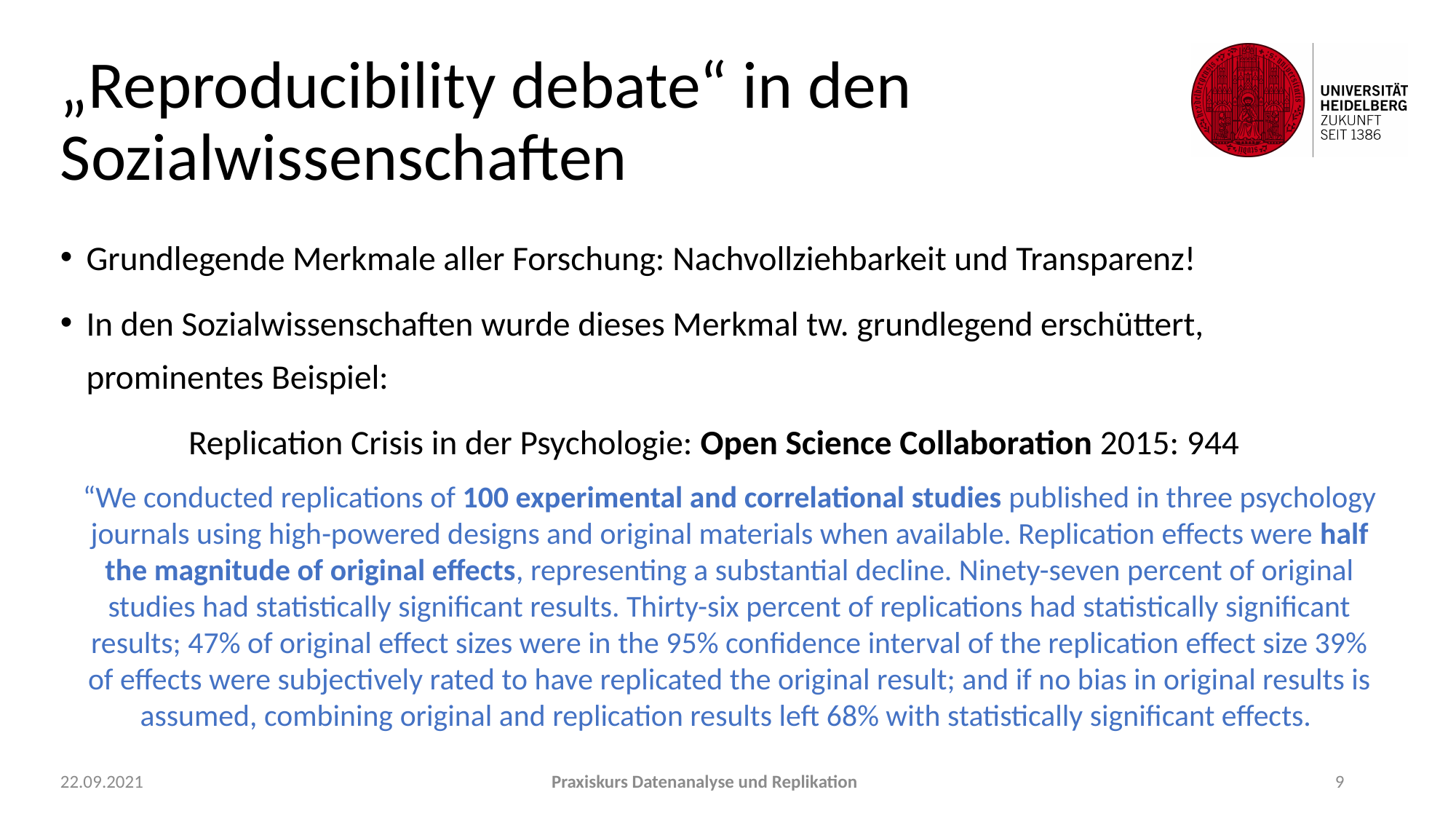

# „Reproducibility debate“ in den Sozialwissenschaften
Grundlegende Merkmale aller Forschung: Nachvollziehbarkeit und Transparenz!
In den Sozialwissenschaften wurde dieses Merkmal tw. grundlegend erschüttert, prominentes Beispiel:
   Replication Crisis in der Psychologie: Open Science Collaboration 2015: 944
“We conducted replications of 100 experimental and correlational studies published in three psychology journals using high-powered designs and original materials when available. Replication effects were half the magnitude of original effects, representing a substantial decline. Ninety-seven percent of original studies had statistically significant results. Thirty-six percent of replications had statistically significant results; 47% of original effect sizes were in the 95% confidence interval of the replication effect size 39% of effects were subjectively rated to have replicated the original result; and if no bias in original results is assumed, combining original and replication results left 68% with statistically significant effects.
22.09.2021
Praxiskurs Datenanalyse und Replikation
9